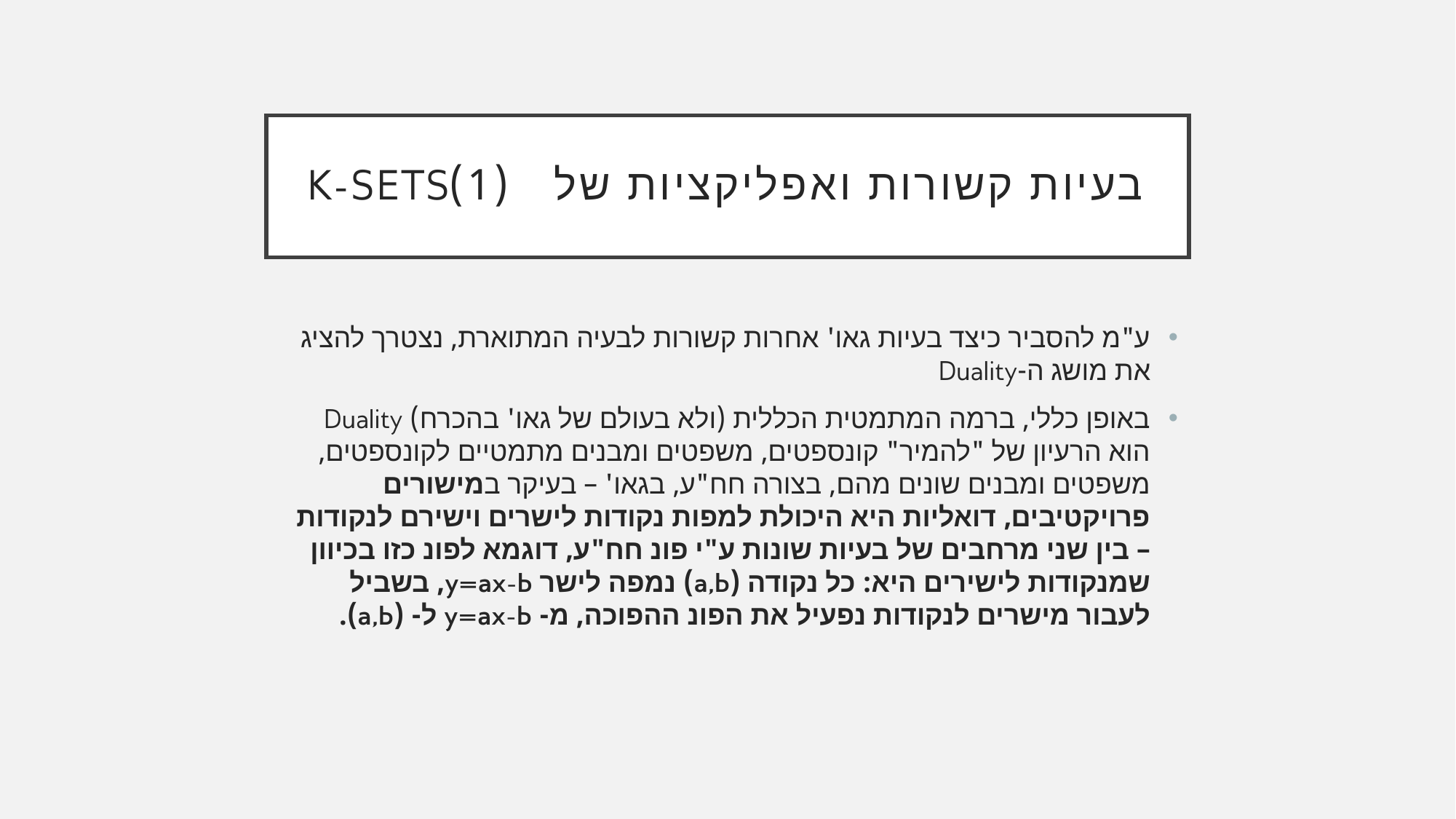

# בעיות קשורות ואפליקציות של   (1)K-SETS
ע"מ להסביר כיצד בעיות גאו' אחרות קשורות לבעיה המתוארת, נצטרך להציג את מושג ה-Duality
באופן כללי, ברמה המתמטית הכללית (ולא בעולם של גאו' בהכרח) Duality הוא הרעיון של "להמיר" קונספטים, משפטים ומבנים מתמטיים לקונספטים, משפטים ומבנים שונים מהם, בצורה חח"ע, בגאו' – בעיקר במישורים פרויקטיבים, דואליות היא היכולת למפות נקודות לישרים וישירם לנקודות – בין שני מרחבים של בעיות שונות ע"י פונ חח"ע, דוגמא לפונ כזו בכיוון שמנקודות לישירים היא: כל נקודה (a,b) נמפה לישר y=ax-b, בשביל לעבור מישרים לנקודות נפעיל את הפונ ההפוכה, מ- y=ax-b ל- (a,b).